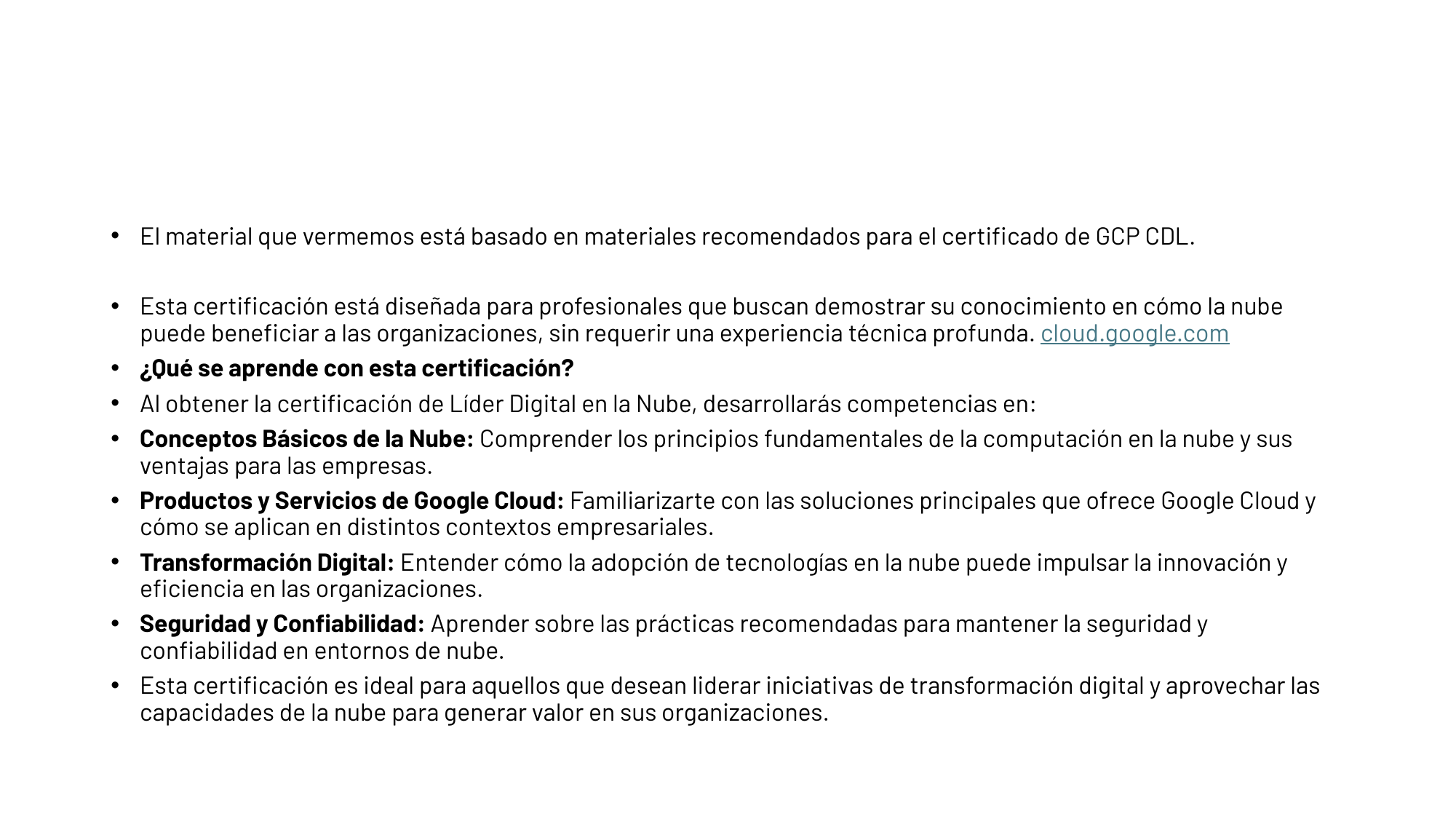

#
El material que vermemos está basado en materiales recomendados para el certificado de GCP CDL.

Esta certificación está diseñada para profesionales que buscan demostrar su conocimiento en cómo la nube puede beneficiar a las organizaciones, sin requerir una experiencia técnica profunda. cloud.google.com
¿Qué se aprende con esta certificación?
Al obtener la certificación de Líder Digital en la Nube, desarrollarás competencias en:
Conceptos Básicos de la Nube: Comprender los principios fundamentales de la computación en la nube y sus ventajas para las empresas.
Productos y Servicios de Google Cloud: Familiarizarte con las soluciones principales que ofrece Google Cloud y cómo se aplican en distintos contextos empresariales.
Transformación Digital: Entender cómo la adopción de tecnologías en la nube puede impulsar la innovación y eficiencia en las organizaciones.
Seguridad y Confiabilidad: Aprender sobre las prácticas recomendadas para mantener la seguridad y confiabilidad en entornos de nube.
Esta certificación es ideal para aquellos que desean liderar iniciativas de transformación digital y aprovechar las capacidades de la nube para generar valor en sus organizaciones.